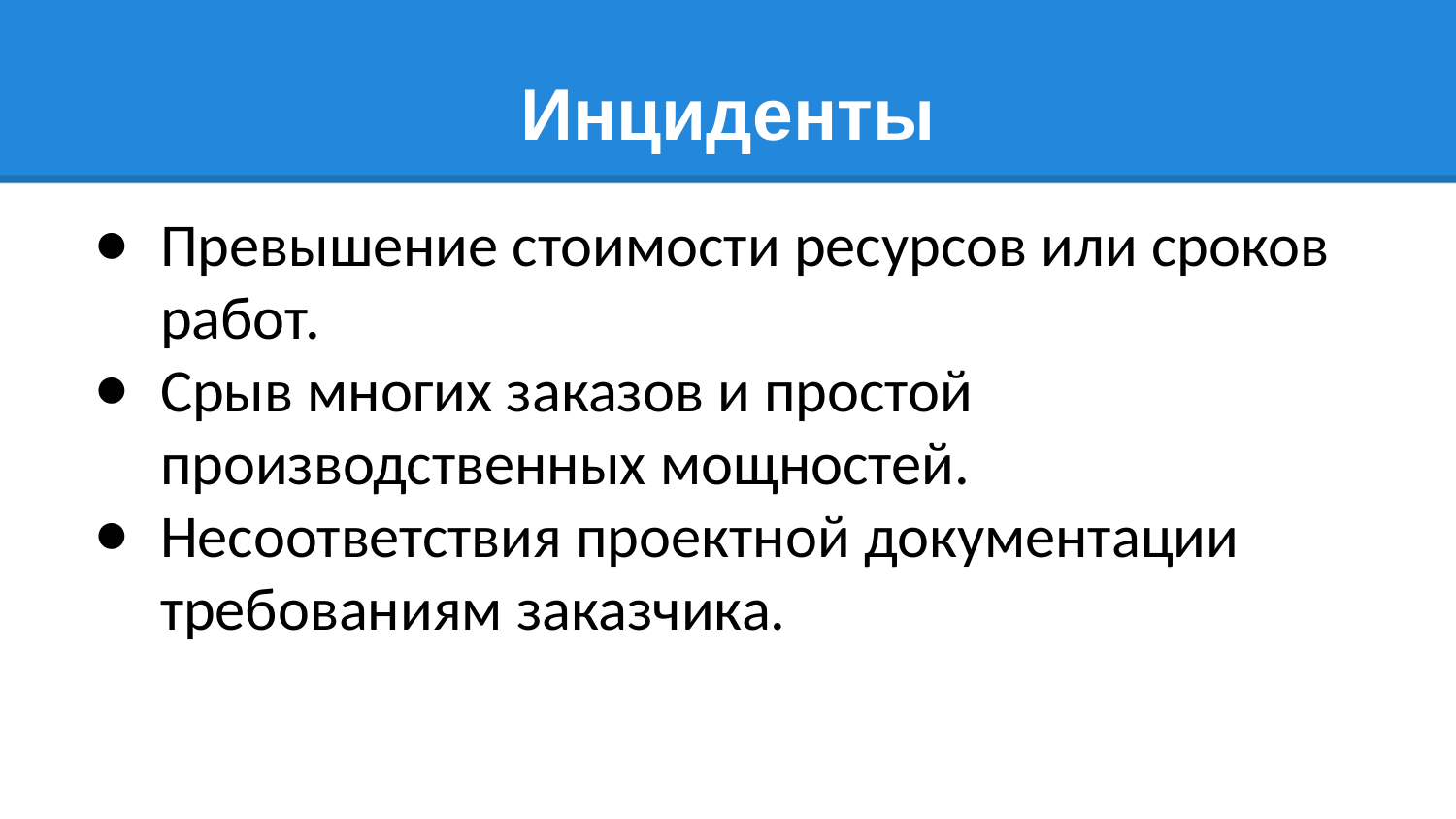

# Инциденты
Превышение стоимости ресурсов или сроков работ.
Срыв многих заказов и простой производственных мощностей.
Несоответствия проектной документации требованиям заказчика.